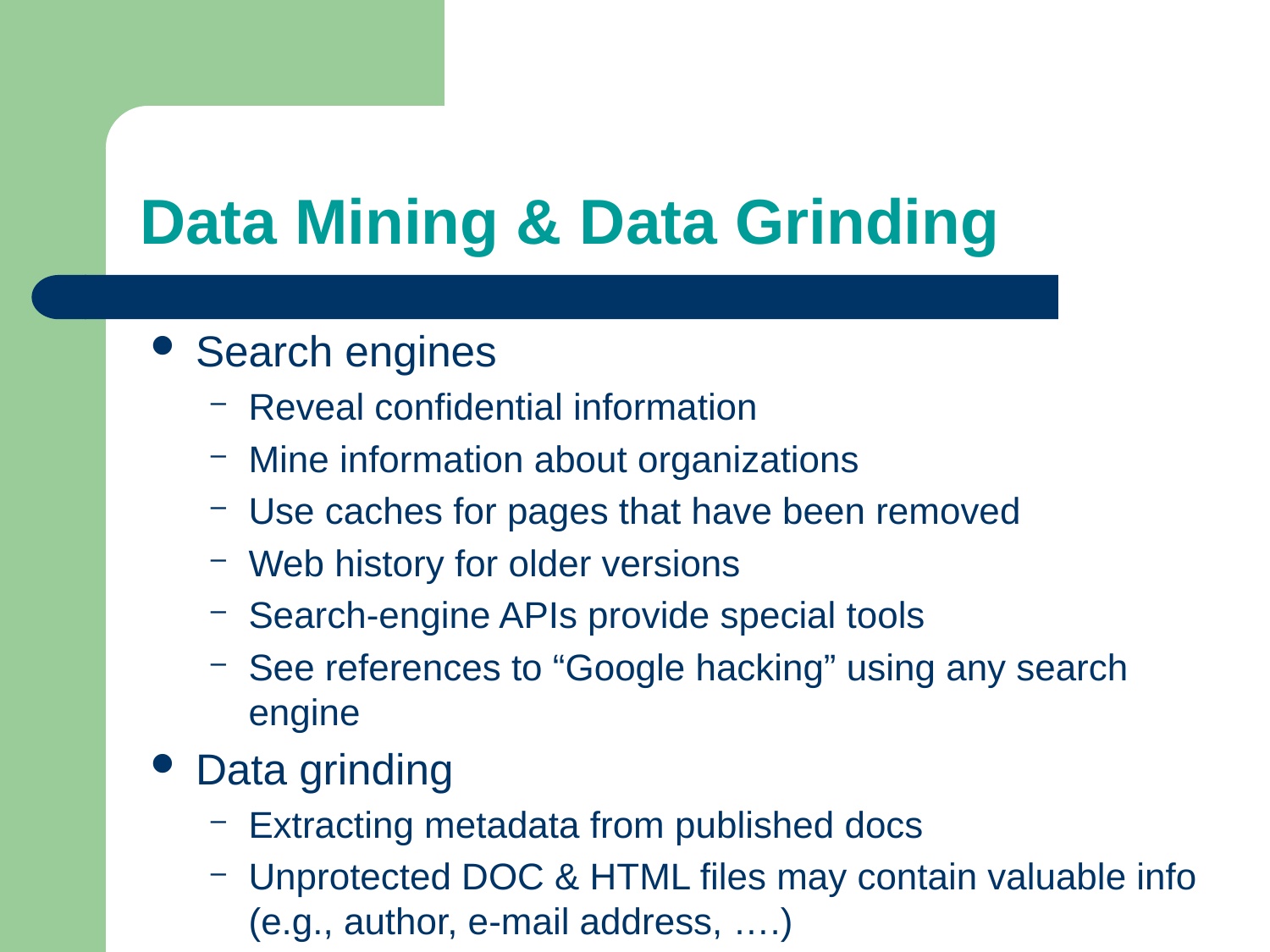

# Data Mining & Data Grinding
Search engines
Reveal confidential information
Mine information about organizations
Use caches for pages that have been removed
Web history for older versions
Search-engine APIs provide special tools
See references to “Google hacking” using any search engine
Data grinding
Extracting metadata from published docs
Unprotected DOC & HTML files may contain valuable info (e.g., author, e-mail address, ….)